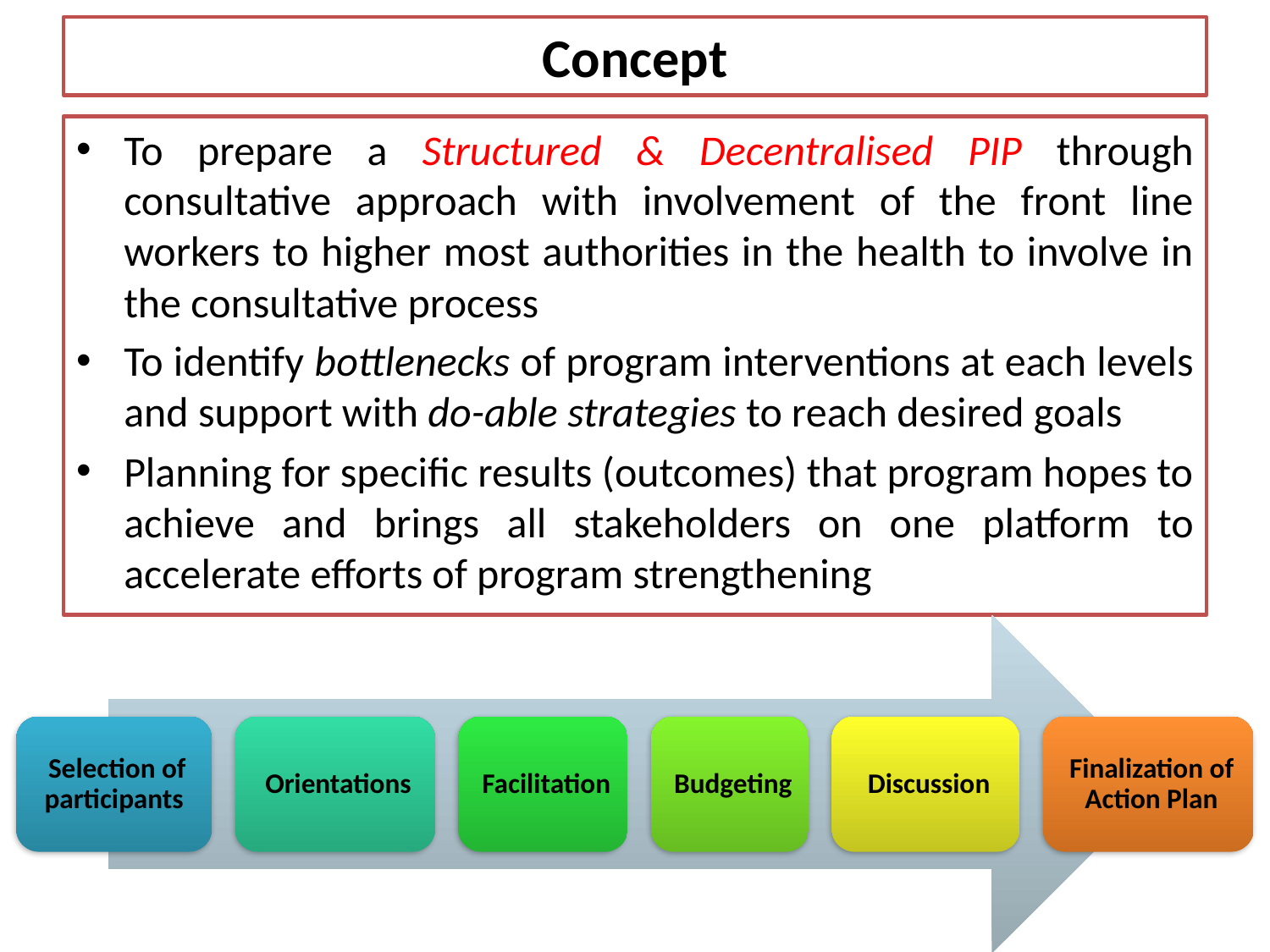

# Concept
To prepare a Structured & Decentralised PIP through consultative approach with involvement of the front line workers to higher most authorities in the health to involve in the consultative process
To identify bottlenecks of program interventions at each levels and support with do-able strategies to reach desired goals
Planning for specific results (outcomes) that program hopes to achieve and brings all stakeholders on one platform to accelerate efforts of program strengthening
Selection of participants
Orientations
Facilitation
Budgeting
Discussion
Finalization of Action Plan